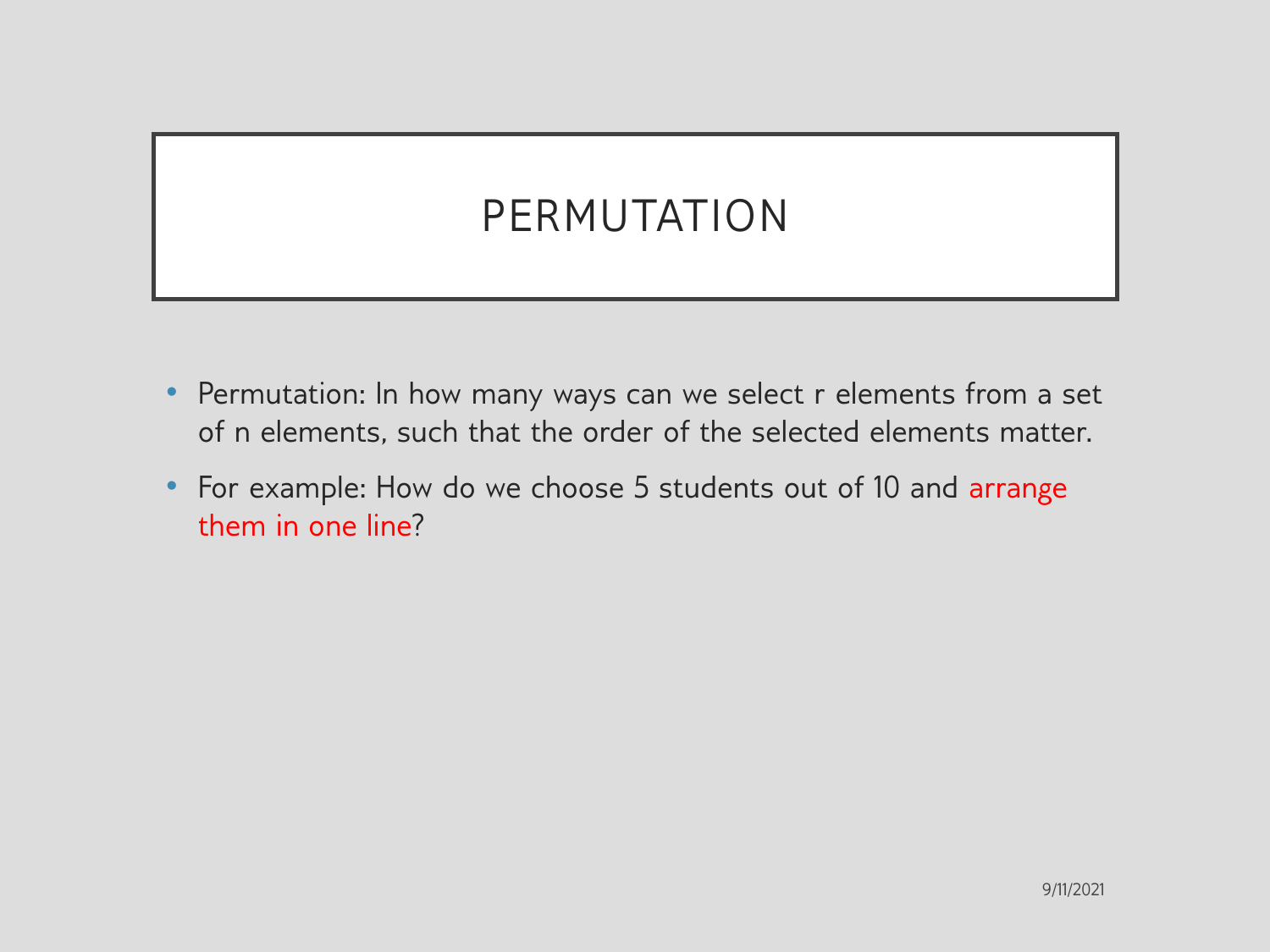

# Permutation
Permutation: In how many ways can we select r elements from a set of n elements, such that the order of the selected elements matter.
For example: How do we choose 5 students out of 10 and arrange them in one line?
9/11/2021